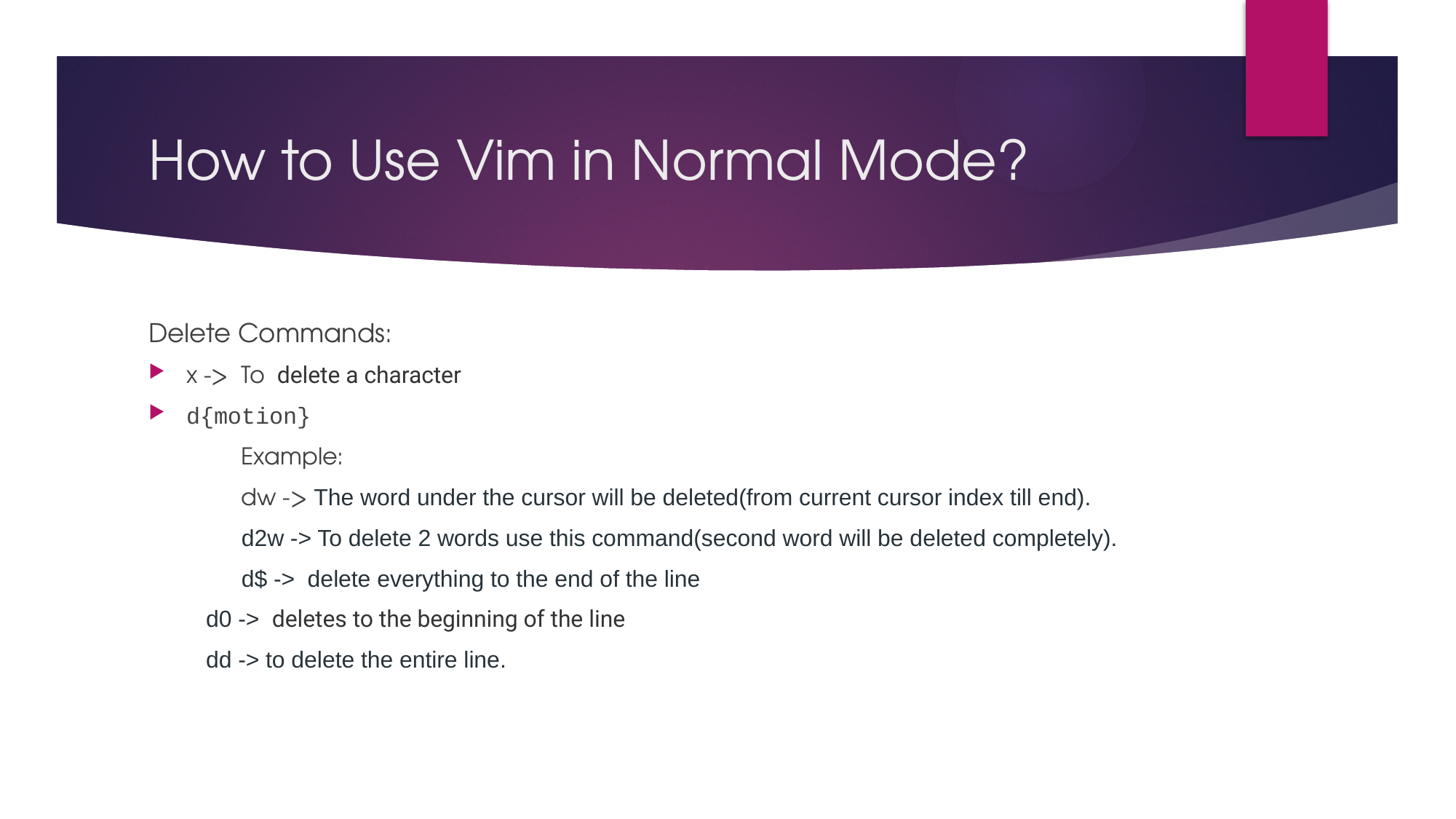

# How to Use Vim in Normal Mode?
Delete Commands:
x ->  To  delete a character
d{motion}
	Example:
	dw -> The word under the cursor will be deleted(from current cursor index till end).
	d2w -> To delete 2 words use this command(second word will be deleted completely).
	d$ ->  delete everything to the end of the line
         d0 ->  deletes to the beginning of the line
         dd -> to delete the entire line.